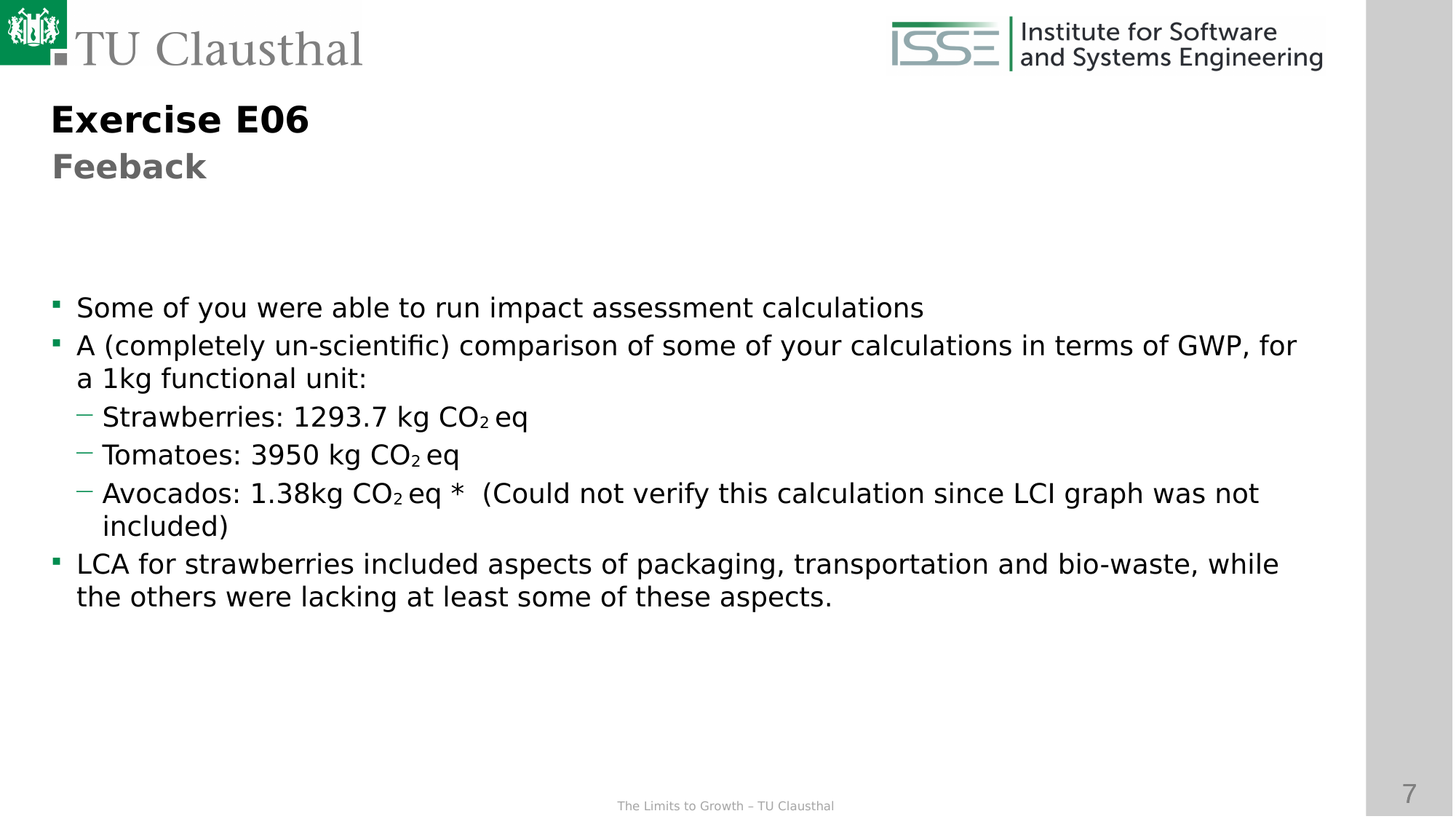

Exercise E06
Feeback

Some of you were able to run impact assessment calculations
A (completely un-scientific) comparison of some of your calculations in terms of GWP, for a 1kg functional unit:
Strawberries: 1293.7 kg CO2 eq
Tomatoes: 3950 kg CO2 eq
Avocados: 1.38kg CO2 eq *  (Could not verify this calculation since LCI graph was not included)
LCA for strawberries included aspects of packaging, transportation and bio-waste, while the others were lacking at least some of these aspects.